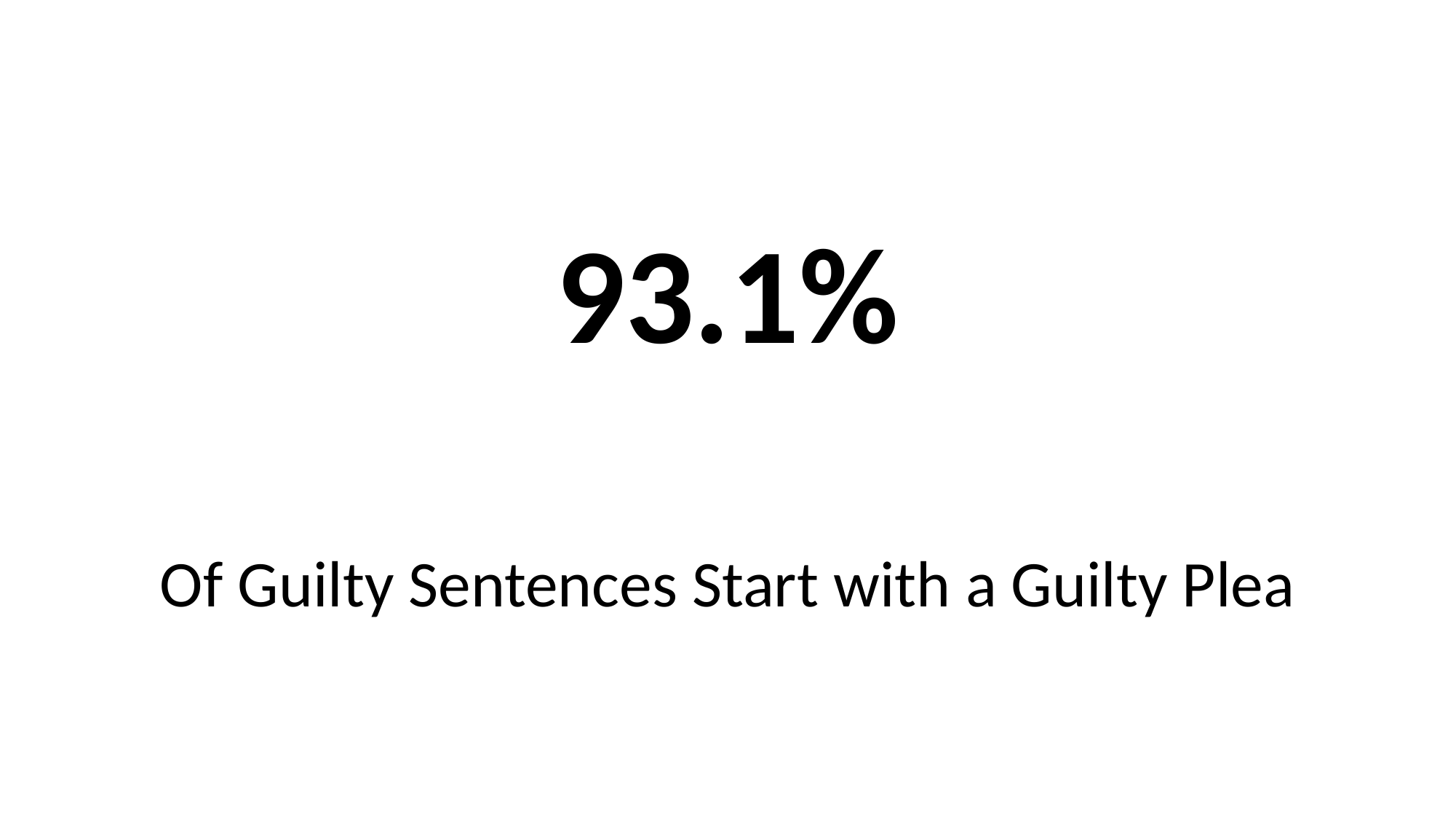

93.1%

Of Guilty Sentences Start with a Guilty Plea